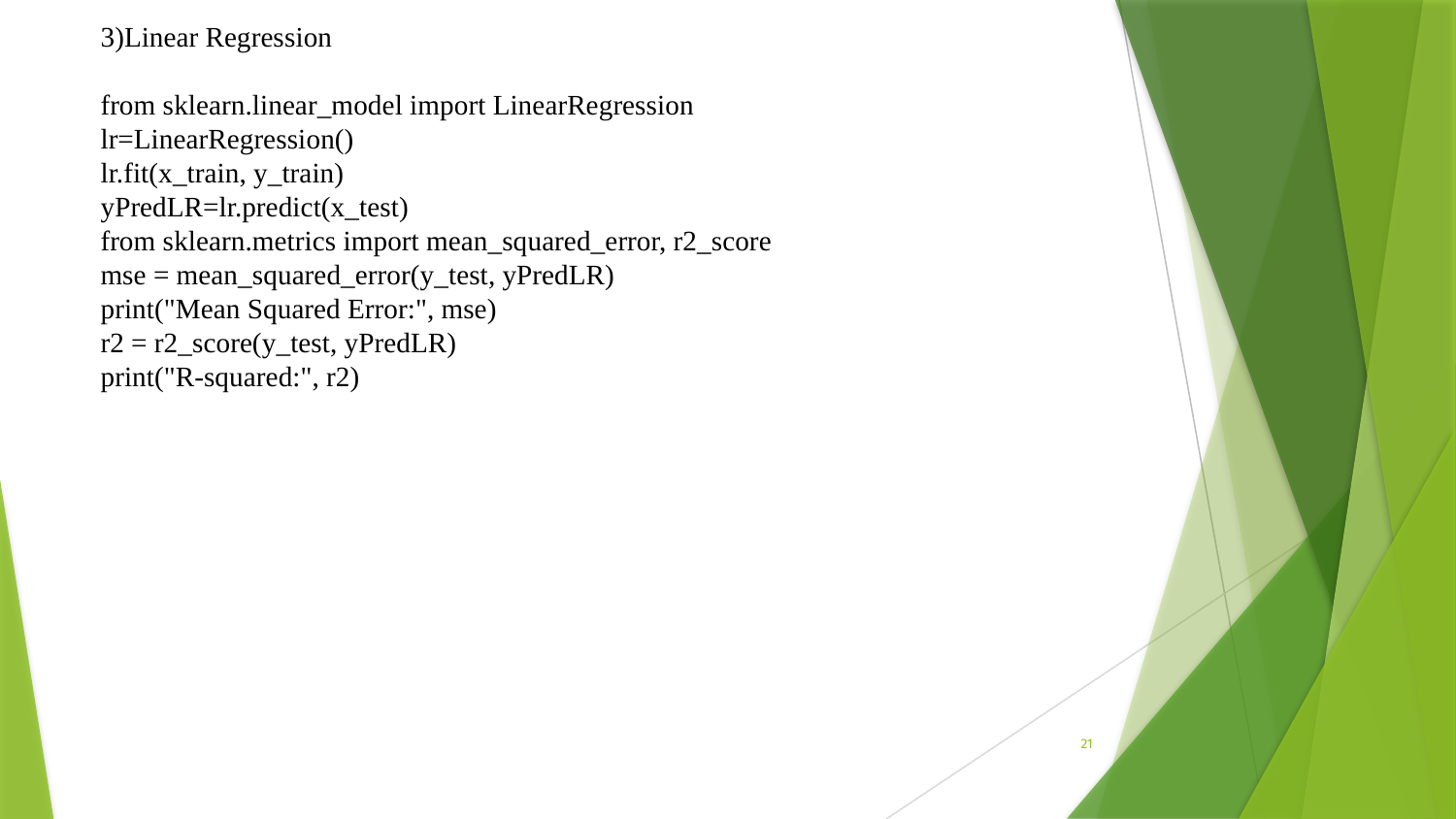

# 3)Linear Regression from sklearn.linear_model import LinearRegression lr=LinearRegression() lr.fit(x_train, y_train) yPredLR=lr.predict(x_test) from sklearn.metrics import mean_squared_error, r2_score mse = mean_squared_error(y_test, yPredLR) print("Mean Squared Error:", mse) r2 = r2_score(y_test, yPredLR) print("R-squared:", r2)
21